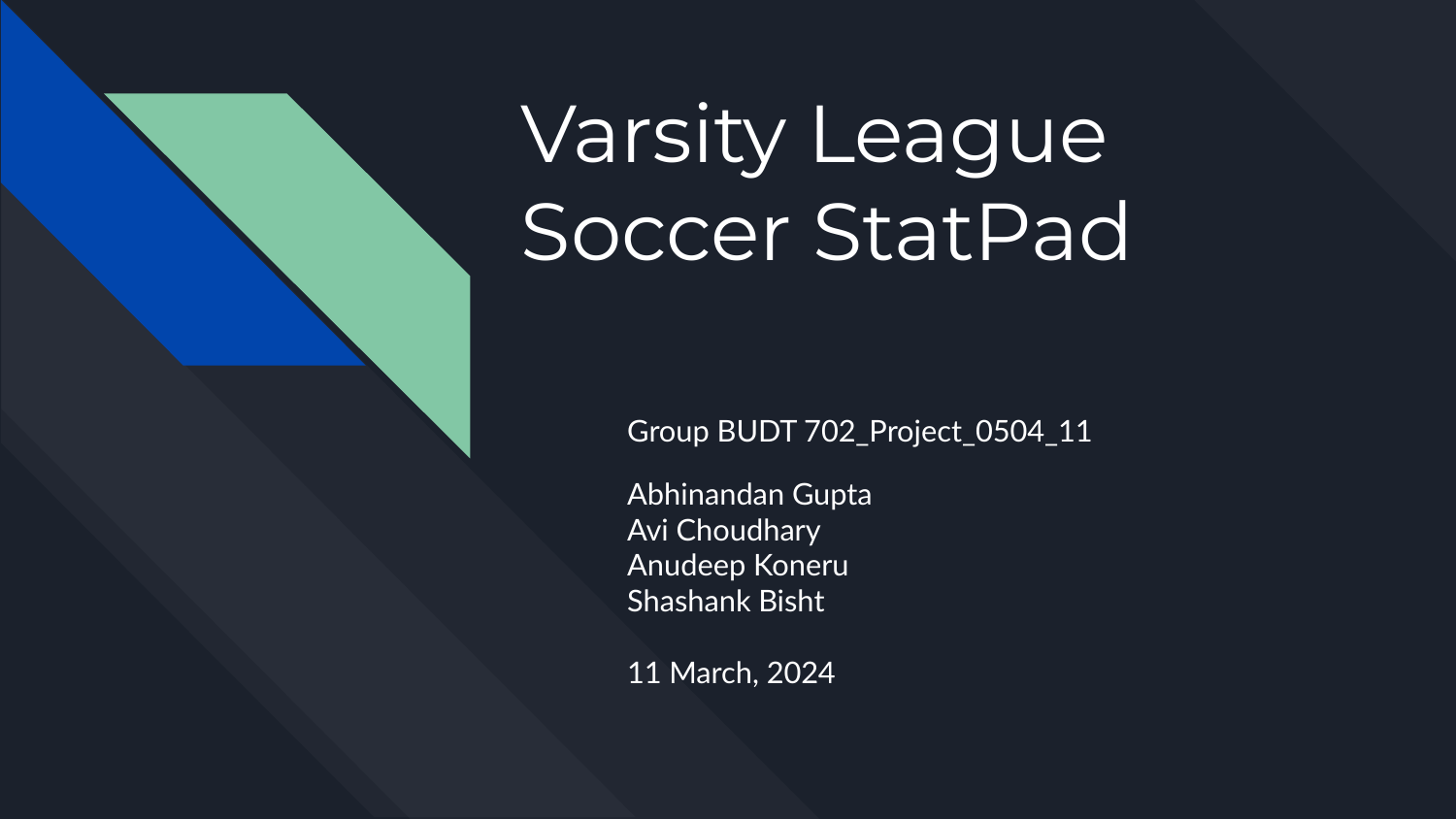

# Varsity League Soccer StatPad
Group BUDT 702_Project_0504_11

Abhinandan Gupta
Avi Choudhary
Anudeep Koneru
Shashank Bisht

11 March, 2024